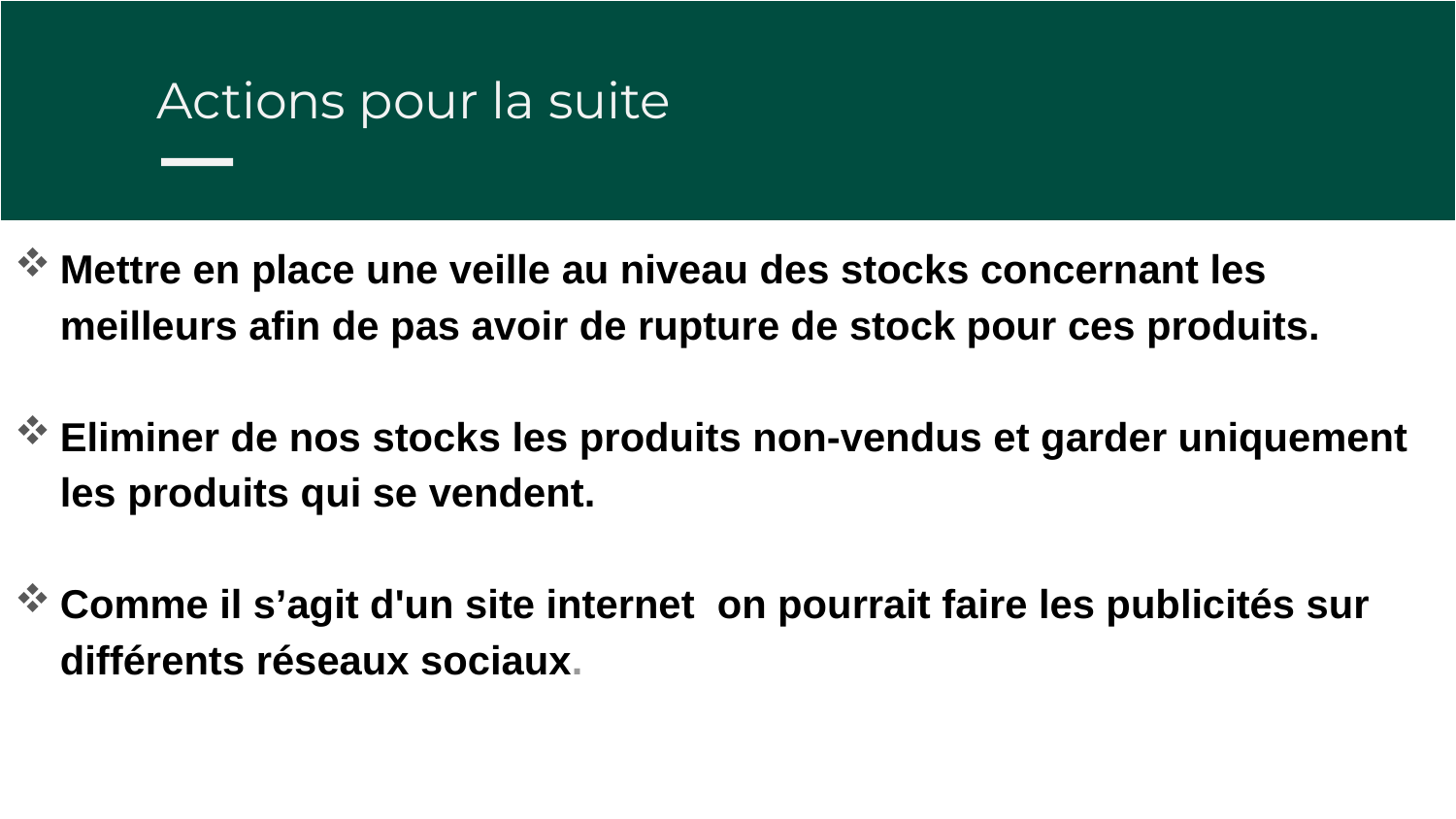

Actions pour la suite

Mettre en place une veille au niveau des stocks concernant les meilleurs afin de pas avoir de rupture de stock pour ces produits.

Eliminer de nos stocks les produits non-vendus et garder uniquement les produits qui se vendent.

Comme il s’agit d'un site internet  on pourrait faire les publicités sur différents réseaux sociaux.